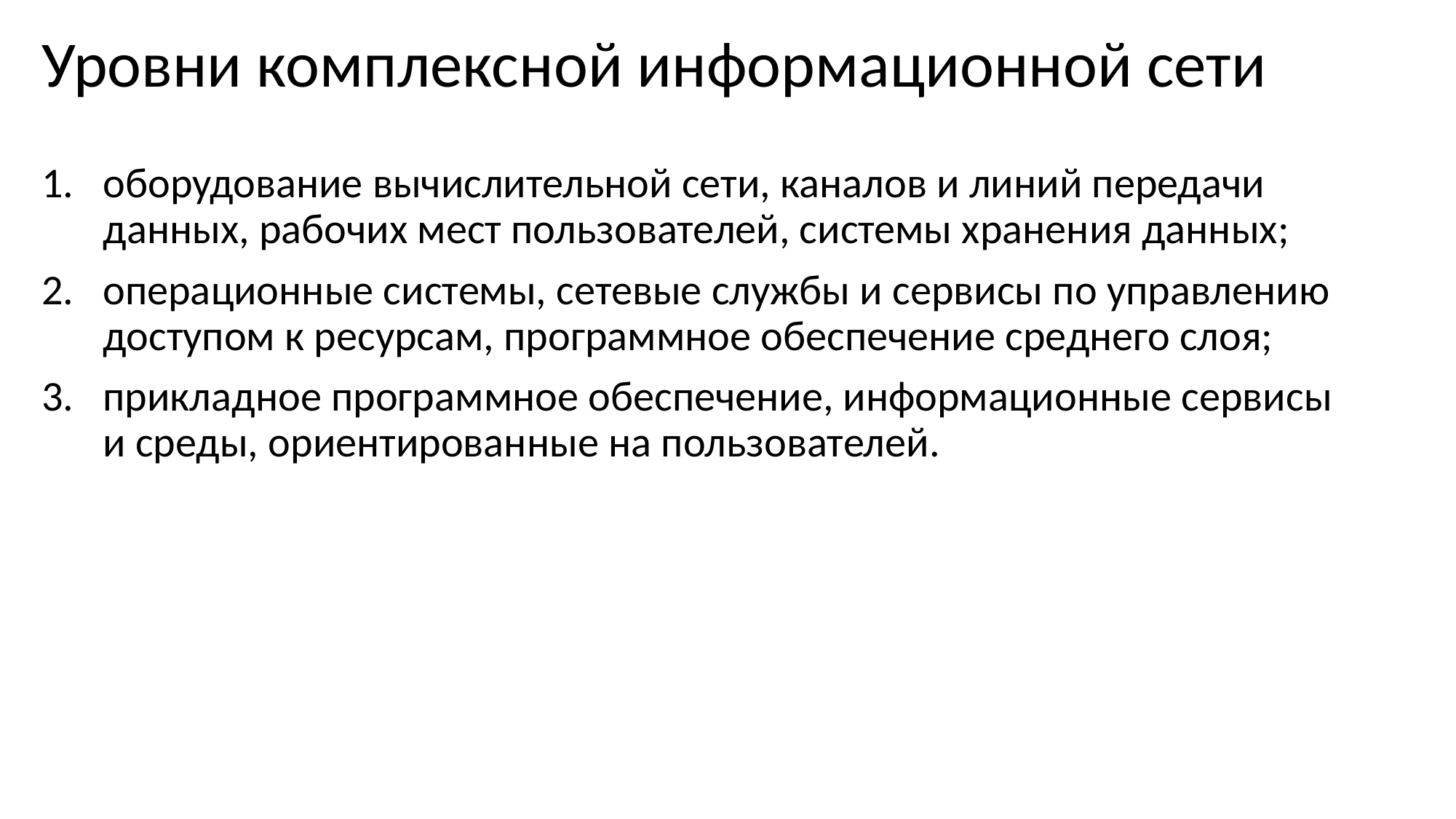

# Уровни комплексной информационной сети
оборудование вычислительной сети, каналов и линий передачи данных, рабочих мест пользователей, системы хранения данных;
операционные системы, сетевые службы и сервисы по управлению доступом к ресурсам, программное обеспечение среднего слоя;
прикладное программное обеспечение, информационные сервисы и среды, ориентированные на пользователей.